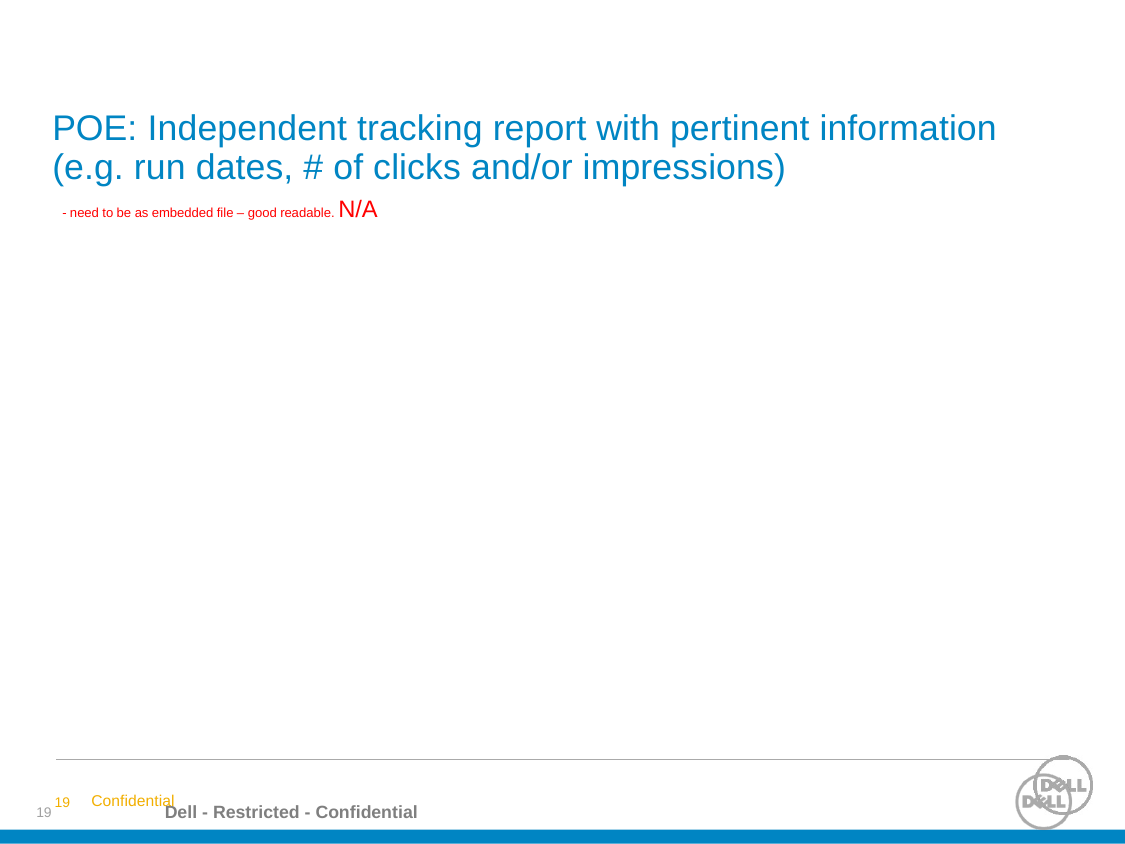

# POE: Independent tracking report with pertinent information (e.g. run dates, # of clicks and/or impressions) - need to be as embedded file – good readable. N/A
Confidential
19